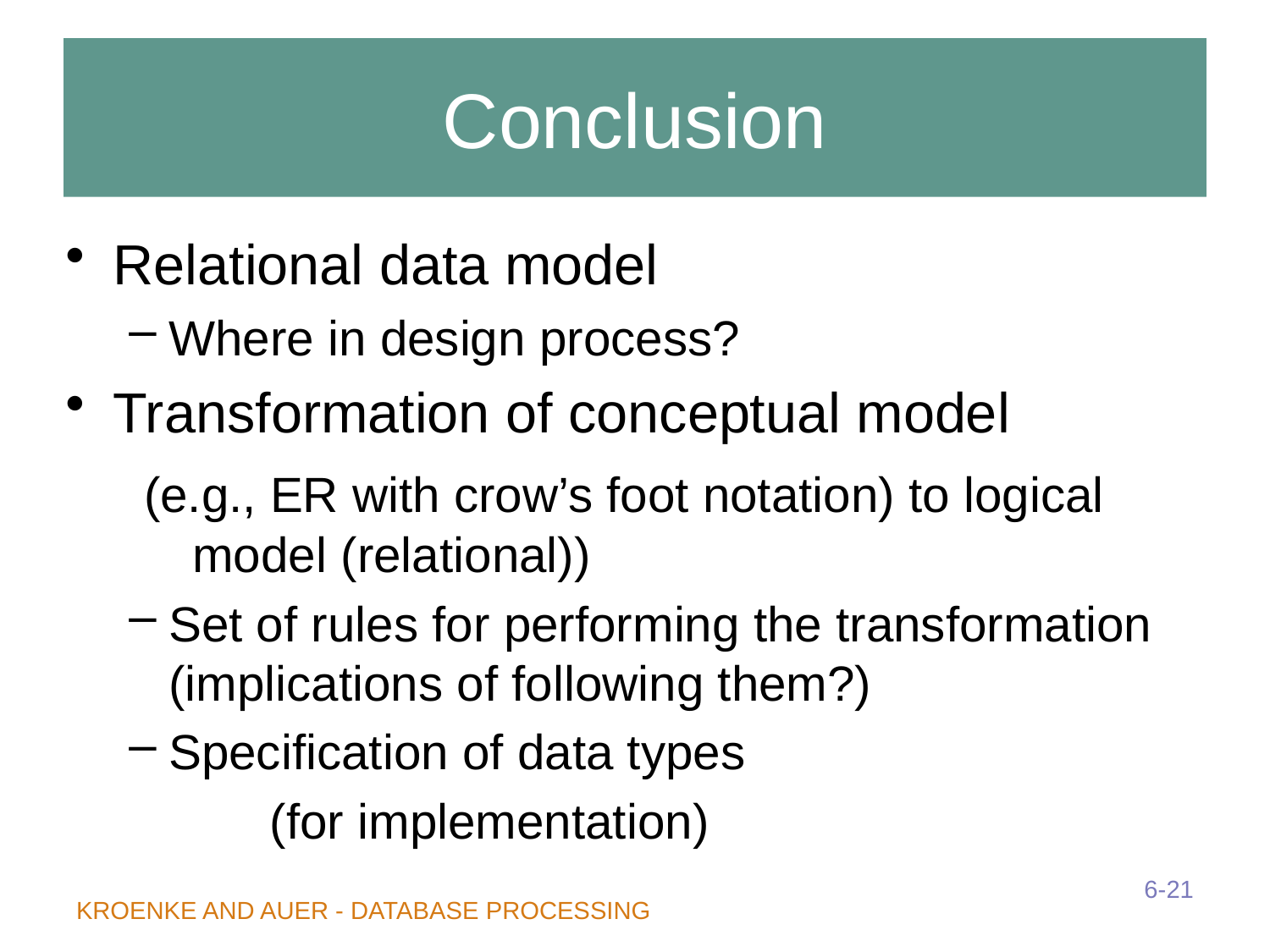

# Conclusion
Relational data model
Where in design process?
Transformation of conceptual model
     (e.g., ER with crow’s foot notation) to logical 	model (relational))
Set of rules for performing the transformation (implications of following them?)
Specification of data types
	 (for implementation)
6-21

KROENKE AND AUER - DATABASE PROCESSING